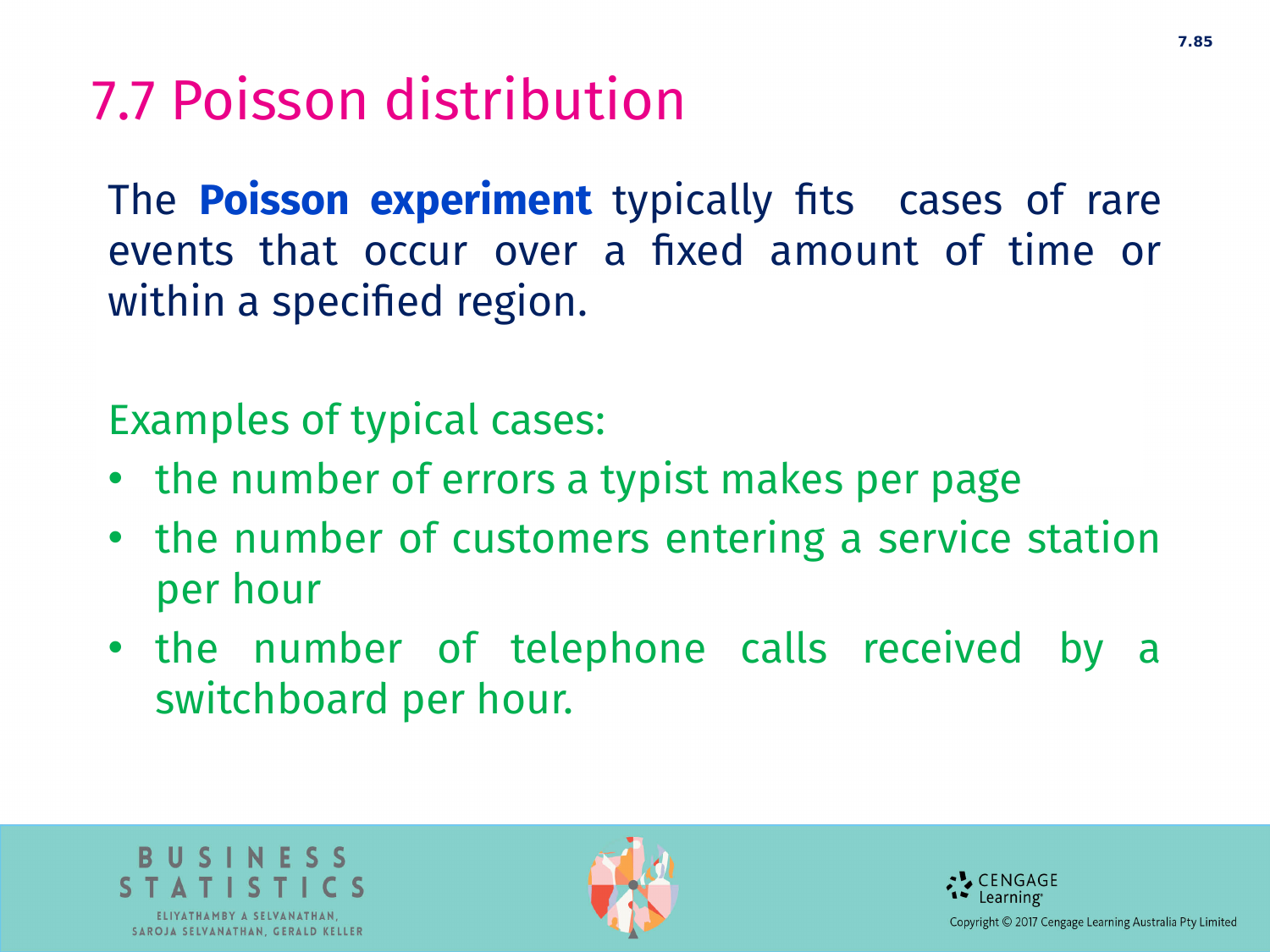

7.85
# 7.7 Poisson distribution
The Poisson experiment typically fits  cases of rare events that occur over a fixed amount of time or within a specified region.

Examples of typical cases:
the number of errors a typist makes per page
the number of customers entering a service station per hour
the number of telephone calls received by a switchboard per hour.